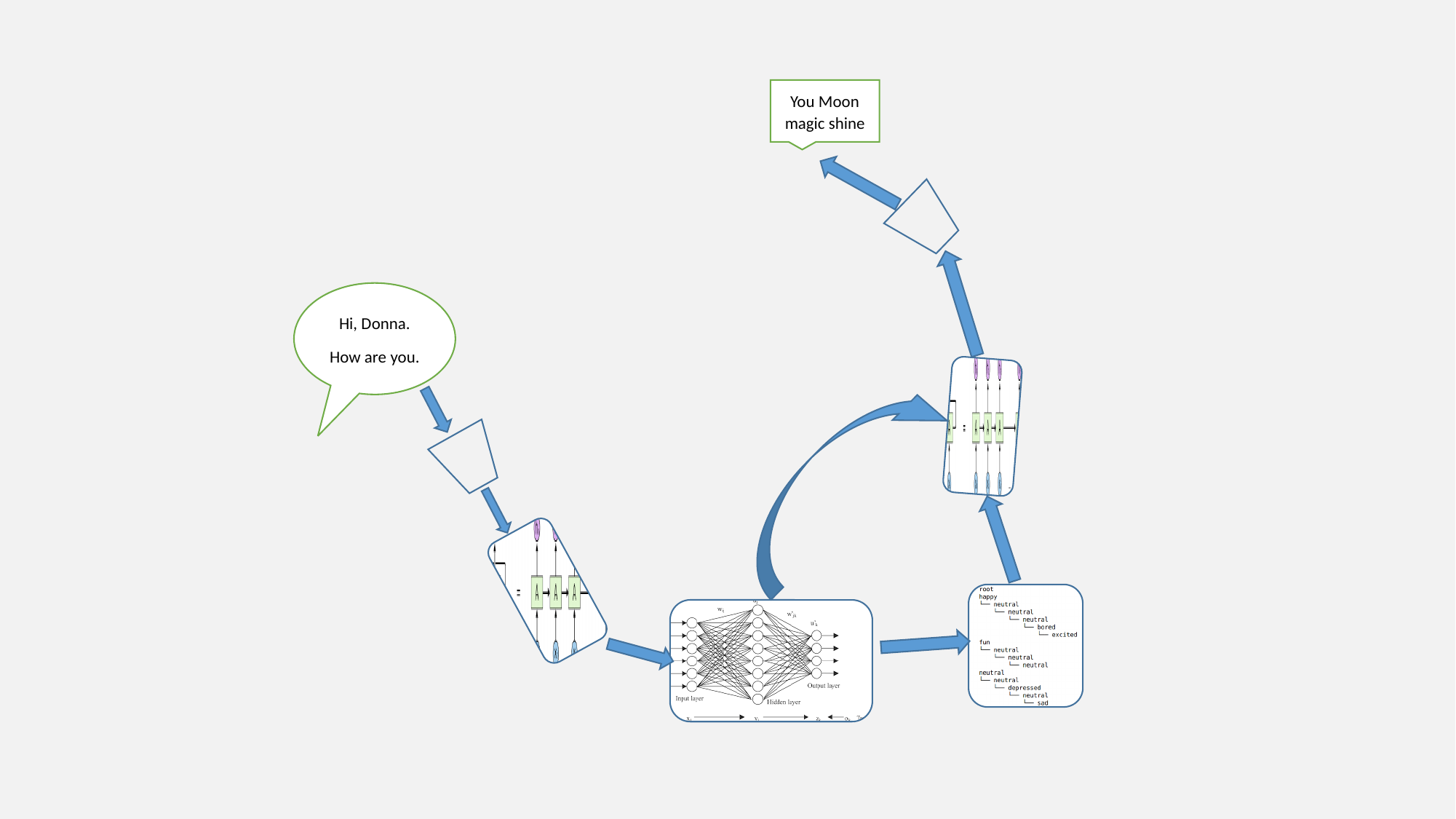

You Moon magic shine
Hi, Donna.
How are you.